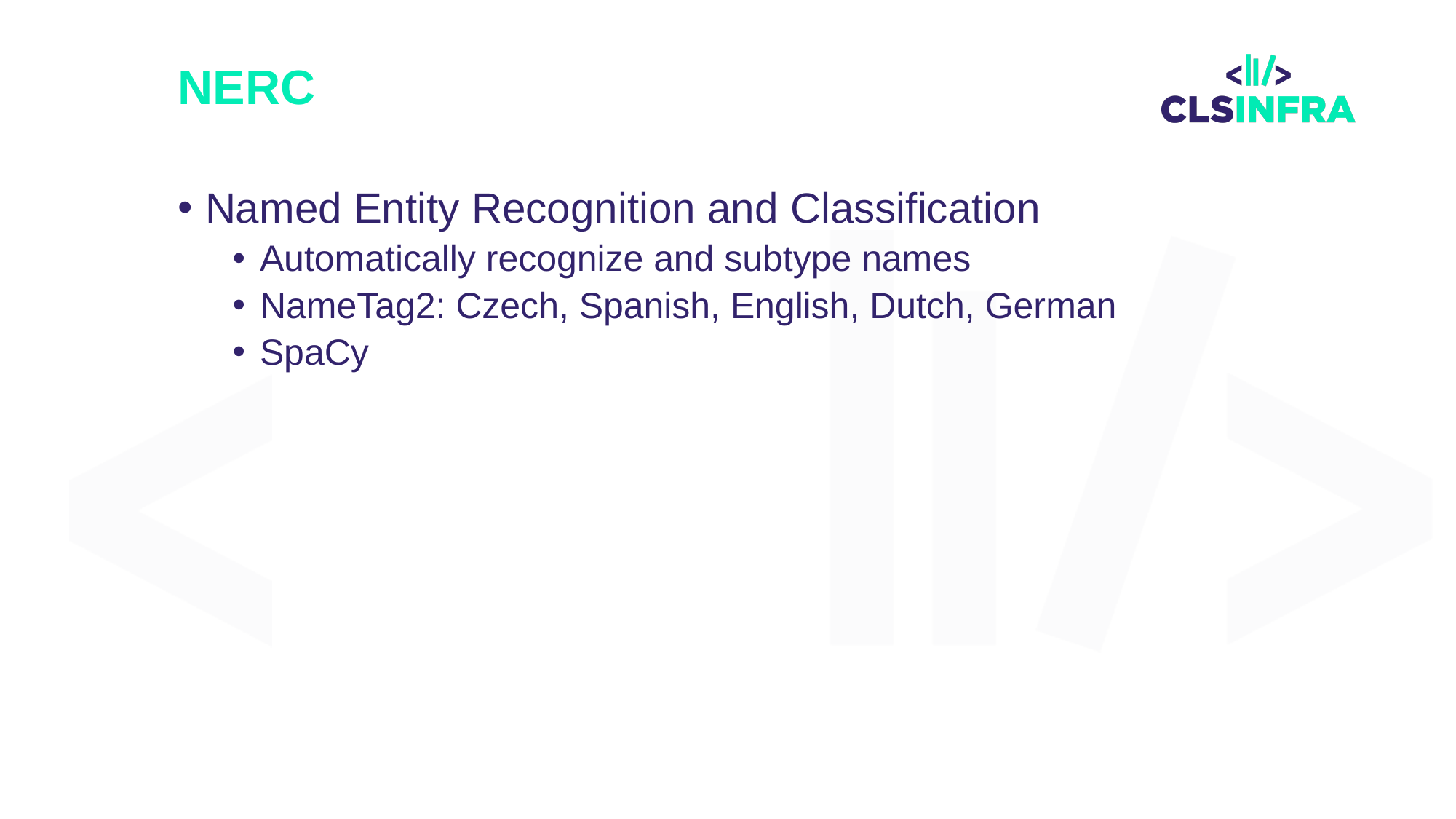

# NERC
Named Entity Recognition and Classification
Automatically recognize and subtype names
NameTag2: Czech, Spanish, English, Dutch, German
SpaCy